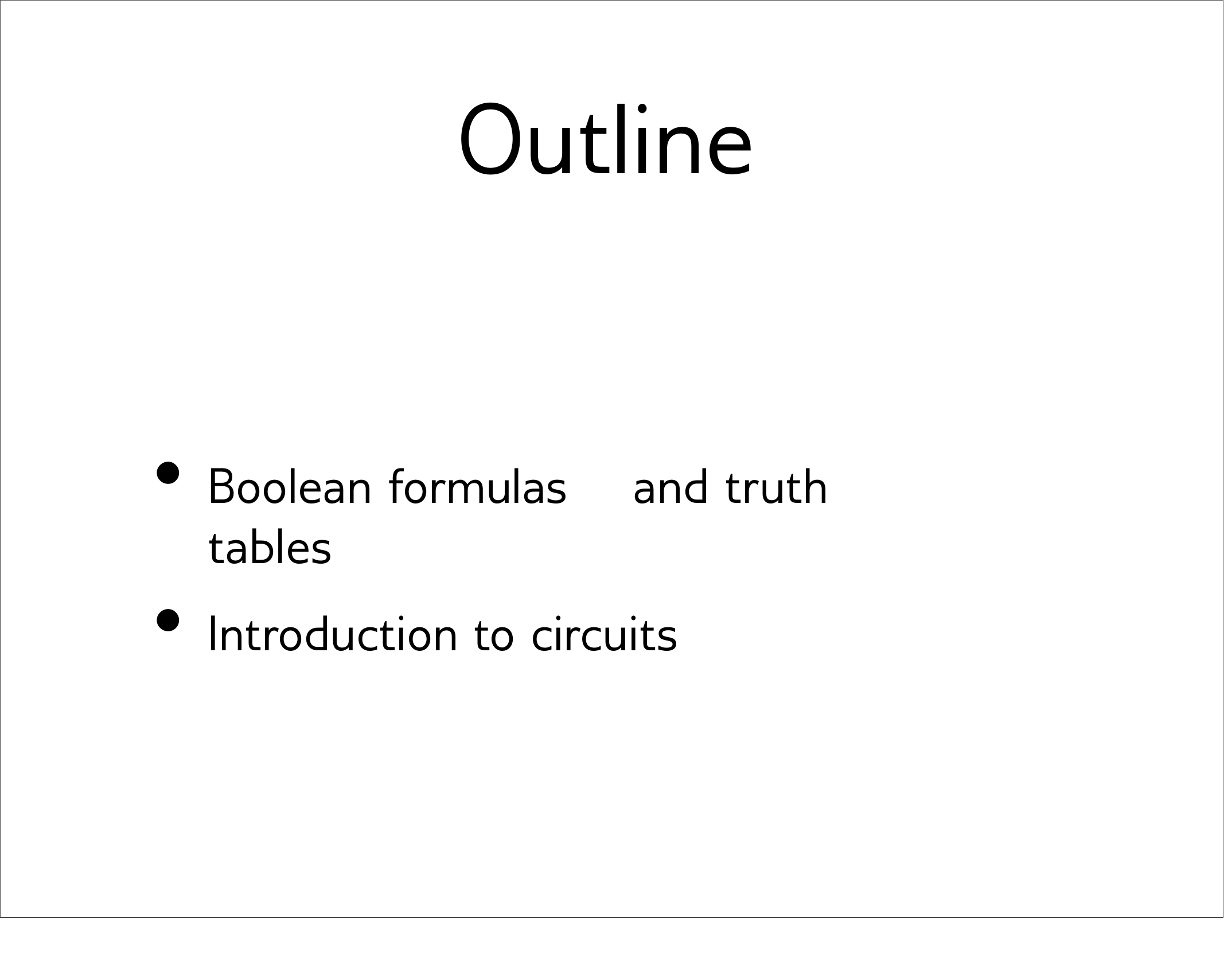

# Outline
Boolean formulas	and truth tables
Introduction to circuits